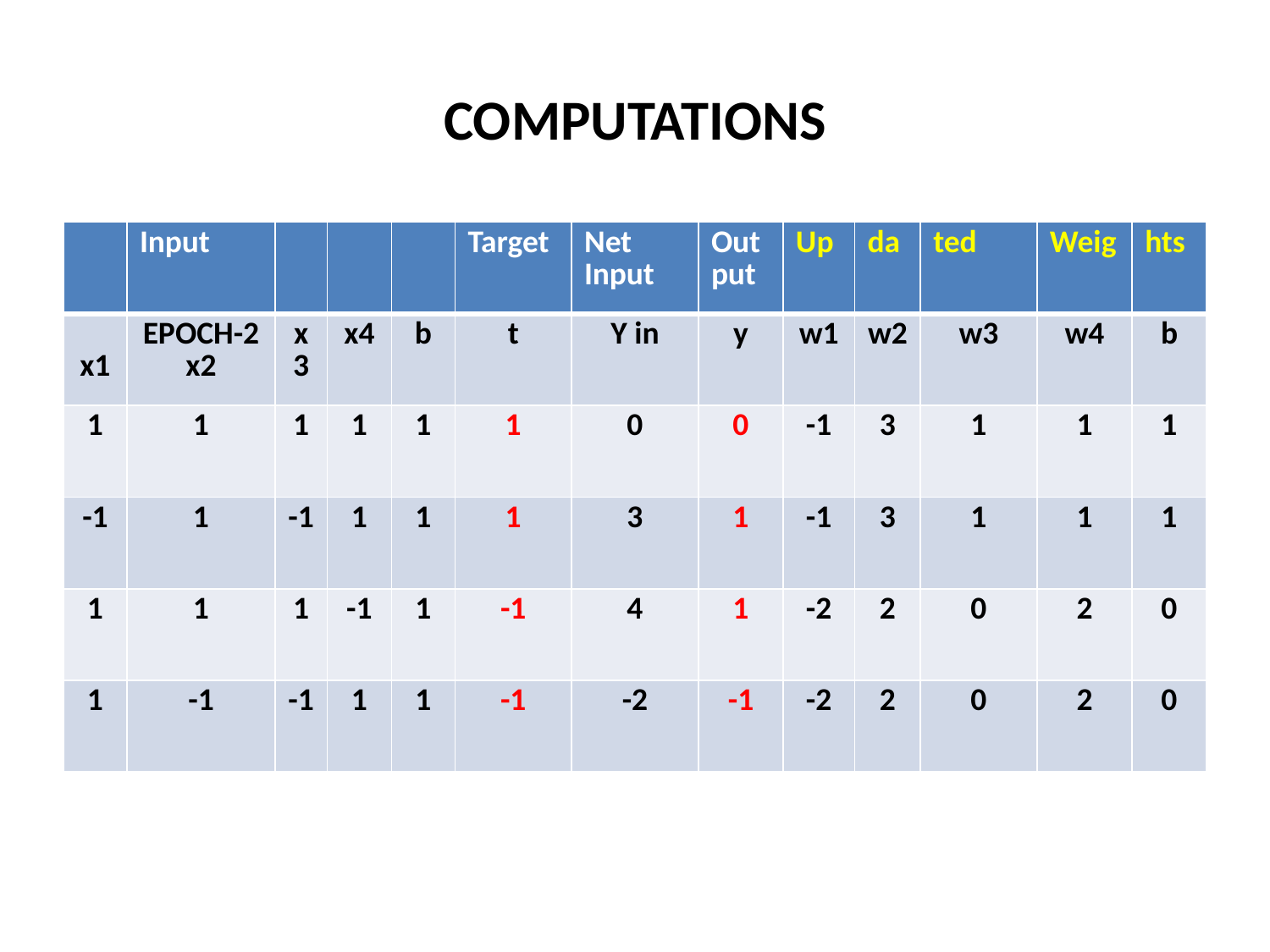

# COMPUTATIONS
|  | Input |  |  |  | Target | Net Input | Output | Up | da | ted | Weig | hts |
| --- | --- | --- | --- | --- | --- | --- | --- | --- | --- | --- | --- | --- |
| x1 | EPOCH-2 x2 | x3 | x4 | b | t | Y in | y | w1 | w2 | w3 | w4 | b |
| 1 | 1 | 1 | 1 | 1 | 1 | 0 | 0 | -1 | 3 | 1 | 1 | 1 |
| -1 | 1 | -1 | 1 | 1 | 1 | 3 | 1 | -1 | 3 | 1 | 1 | 1 |
| 1 | 1 | 1 | -1 | 1 | -1 | 4 | 1 | -2 | 2 | 0 | 2 | 0 |
| 1 | -1 | -1 | 1 | 1 | -1 | -2 | -1 | -2 | 2 | 0 | 2 | 0 |